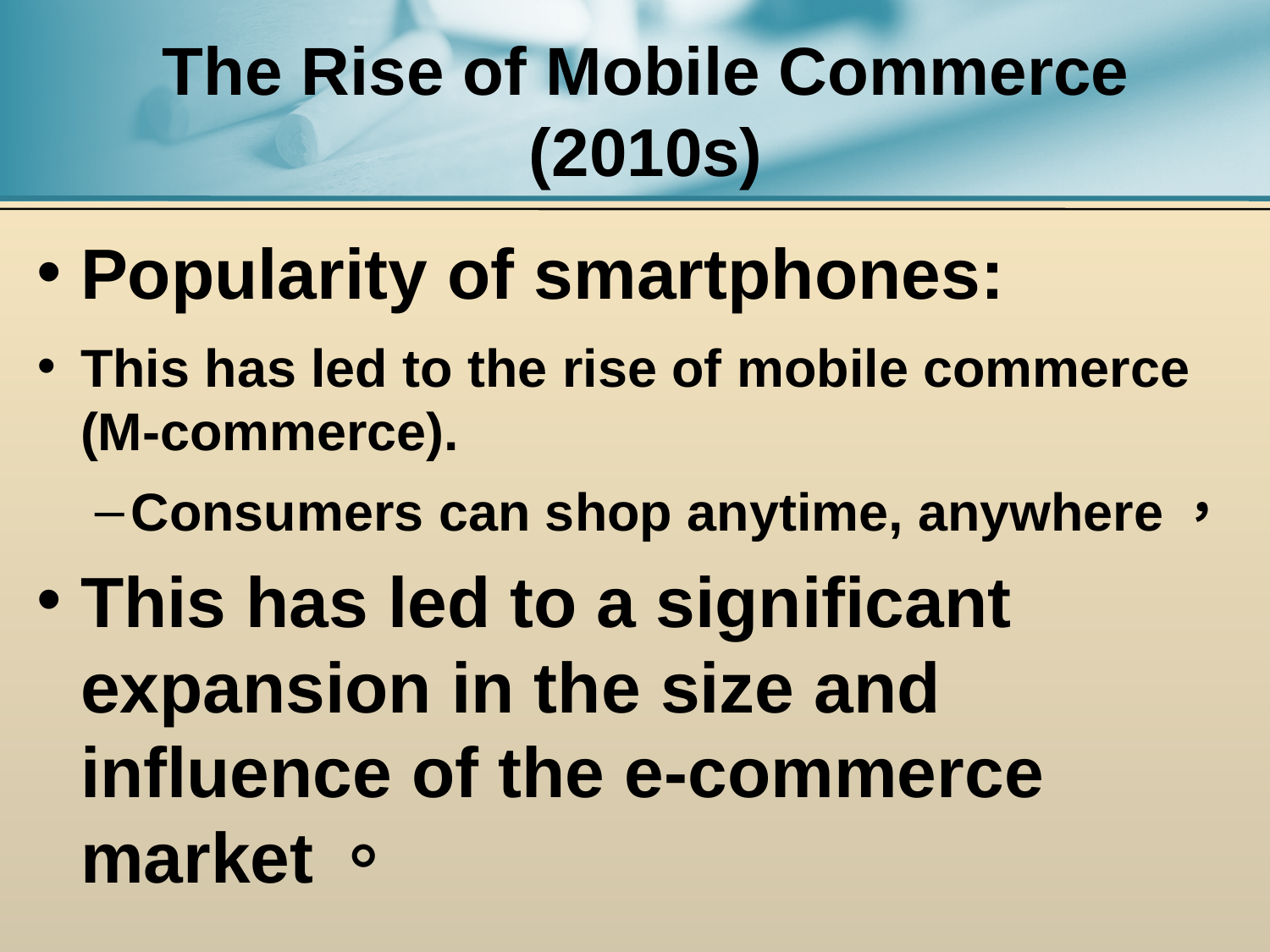

# The Rise of Mobile Commerce (2010s)
Popularity of smartphones:
This has led to the rise of mobile commerce (M-commerce).
Consumers can shop anytime, anywhere，
This has led to a significant expansion in the size and influence of the e-commerce market。